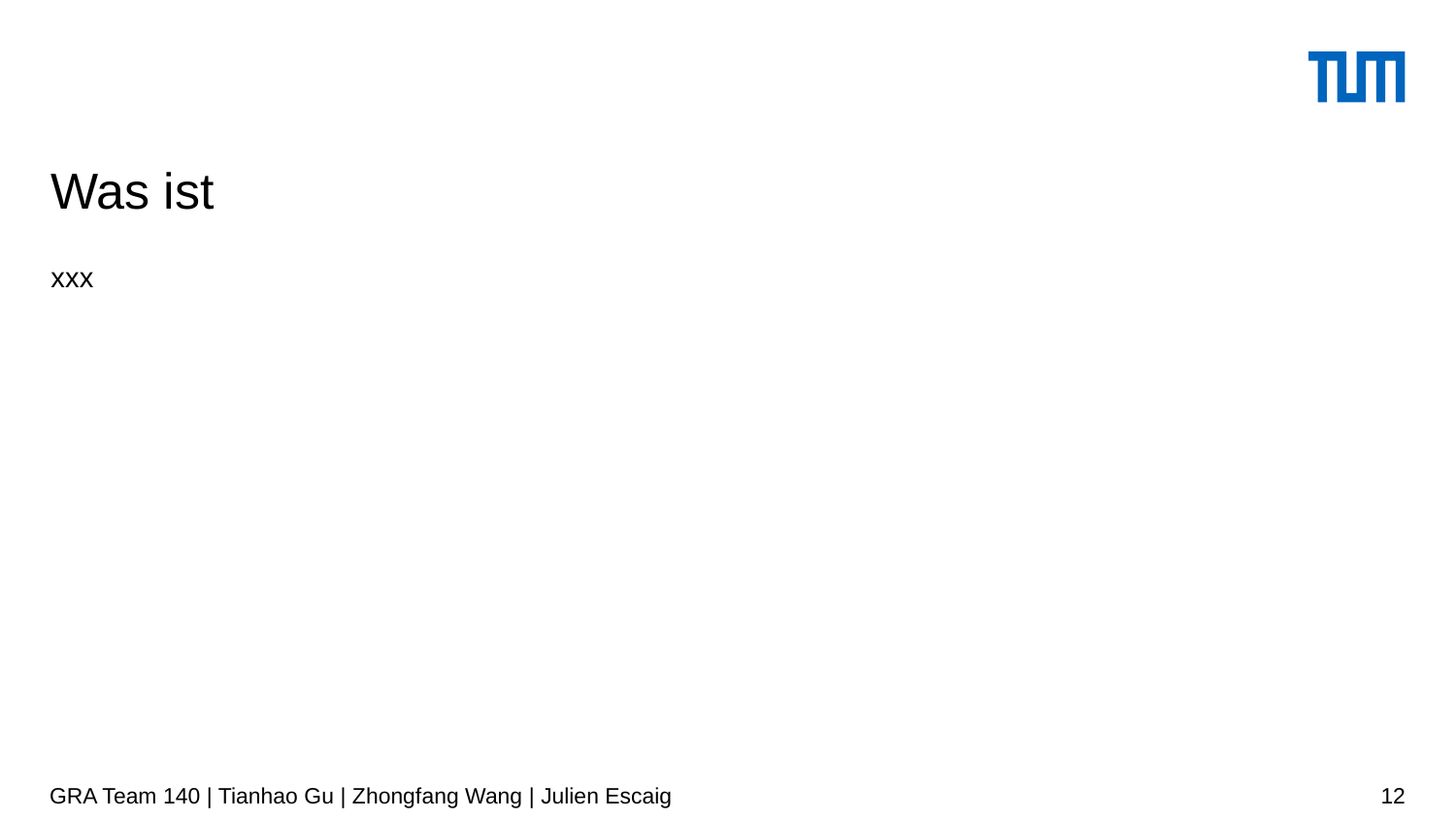

# Was ist
xxx
GRA Team 140 | Tianhao Gu | Zhongfang Wang | Julien Escaig
12